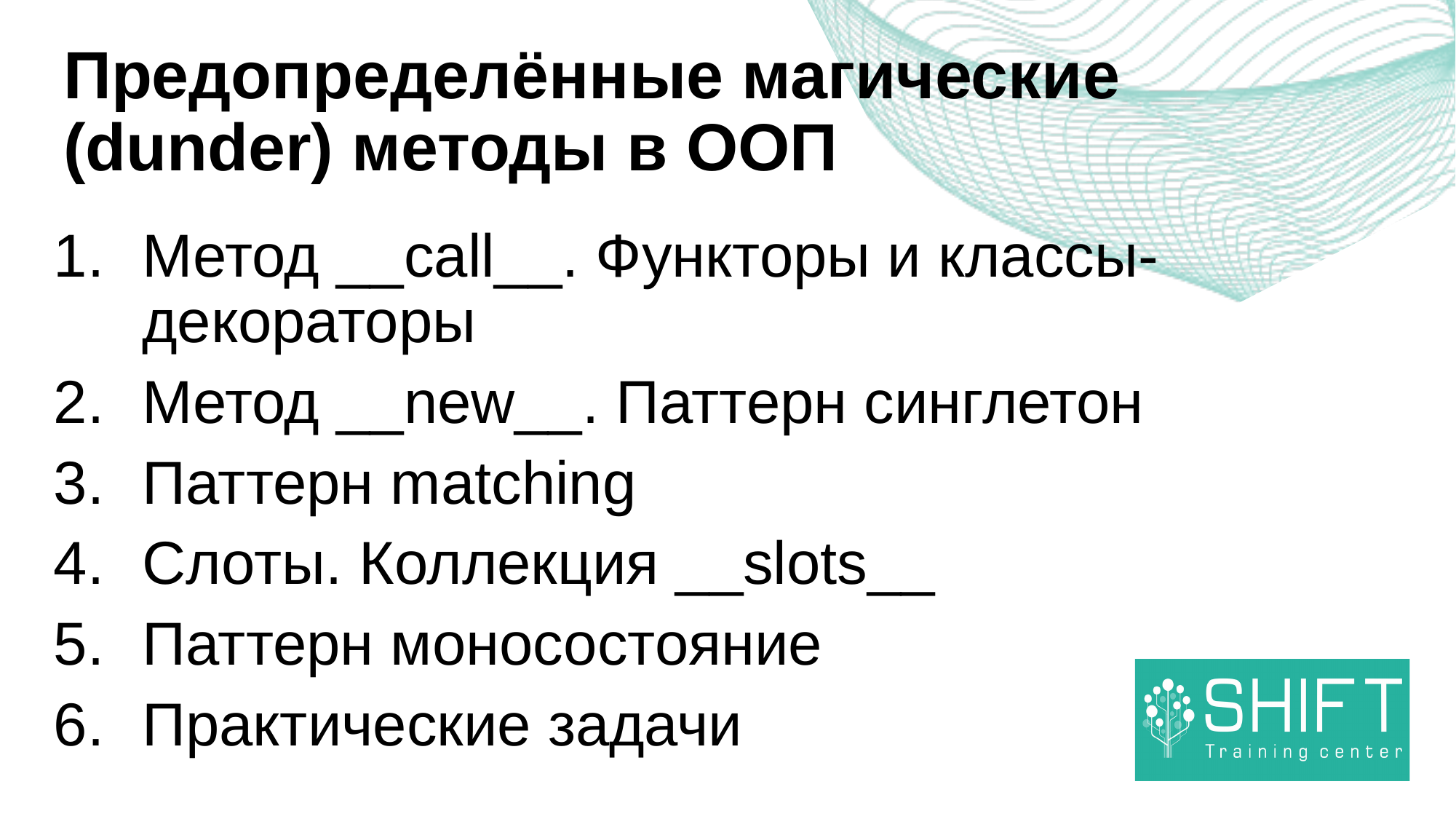

# Предопределённые магические (dunder) методы в ООП
Метод __call__. Функторы и классы-декораторы
Метод __new__. Паттерн синглетон
Паттерн matching
Слоты. Коллекция __slots__
Паттерн моносостояние
Практические задачи